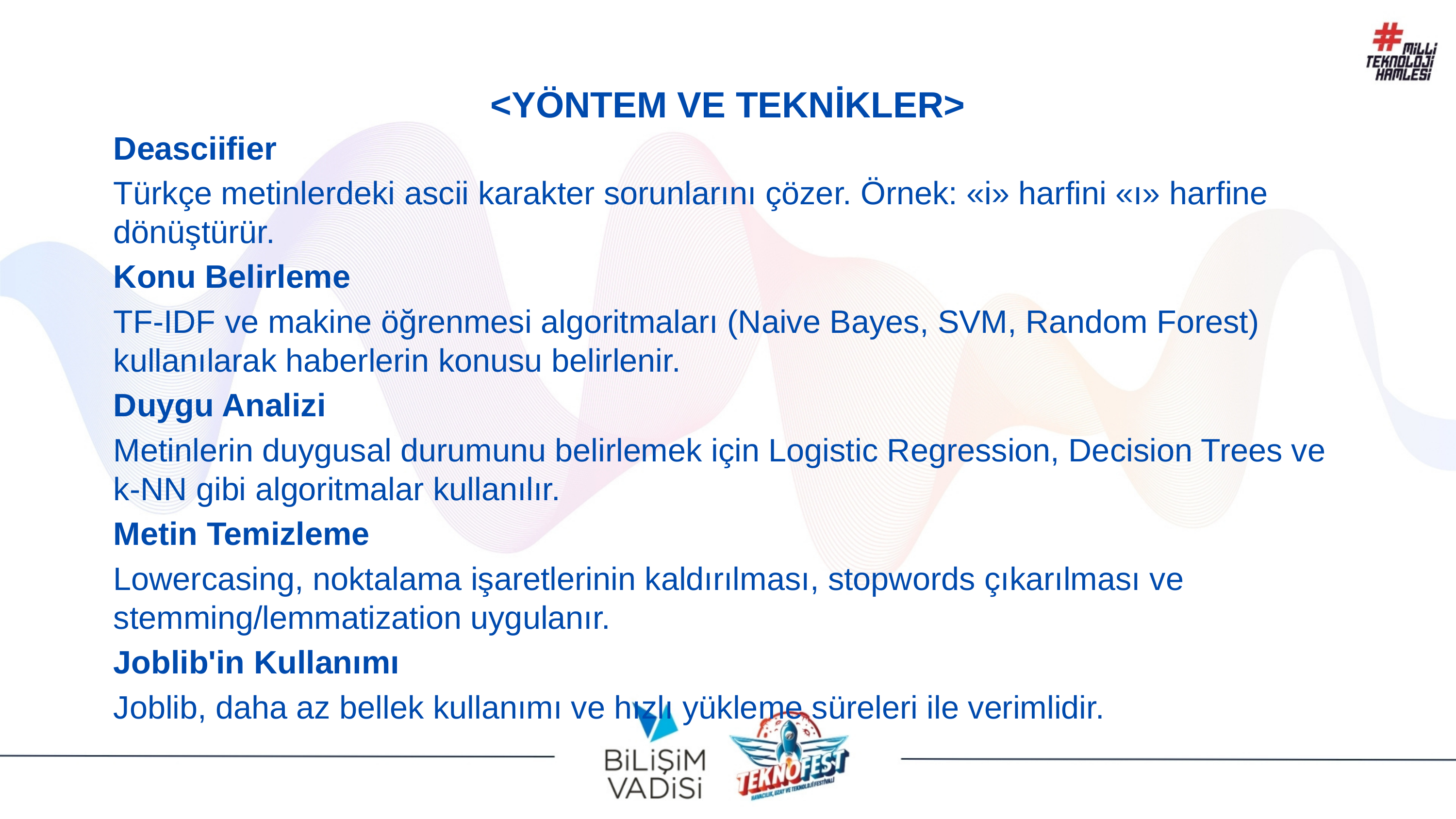

<YÖNTEM VE TEKNİKLER>
Deasciifier
Türkçe metinlerdeki ascii karakter sorunlarını çözer. Örnek: «i» harfini «ı» harfine dönüştürür.
Konu Belirleme
TF-IDF ve makine öğrenmesi algoritmaları (Naive Bayes, SVM, Random Forest) kullanılarak haberlerin konusu belirlenir.
Duygu Analizi
Metinlerin duygusal durumunu belirlemek için Logistic Regression, Decision Trees ve k-NN gibi algoritmalar kullanılır.
Metin Temizleme
Lowercasing, noktalama işaretlerinin kaldırılması, stopwords çıkarılması ve stemming/lemmatization uygulanır.
Joblib'in Kullanımı
Joblib, daha az bellek kullanımı ve hızlı yükleme süreleri ile verimlidir.